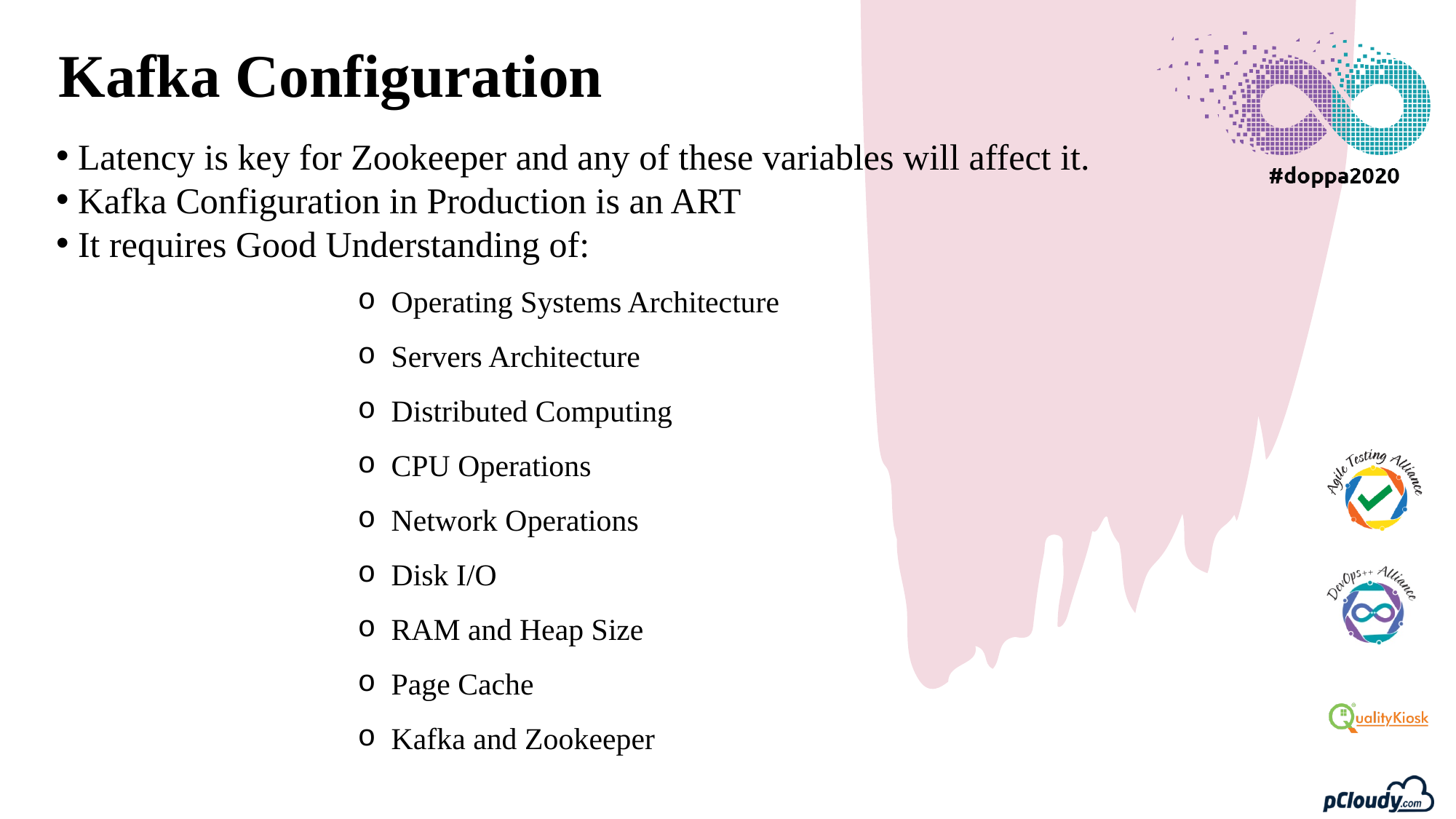

Kafka Configuration
 Latency is key for Zookeeper and any of these variables will affect it.
 Kafka Configuration in Production is an ART
 It requires Good Understanding of:
 Operating Systems Architecture
 Servers Architecture
 Distributed Computing
 CPU Operations
 Network Operations
 Disk I/O
 RAM and Heap Size
 Page Cache
 Kafka and Zookeeper